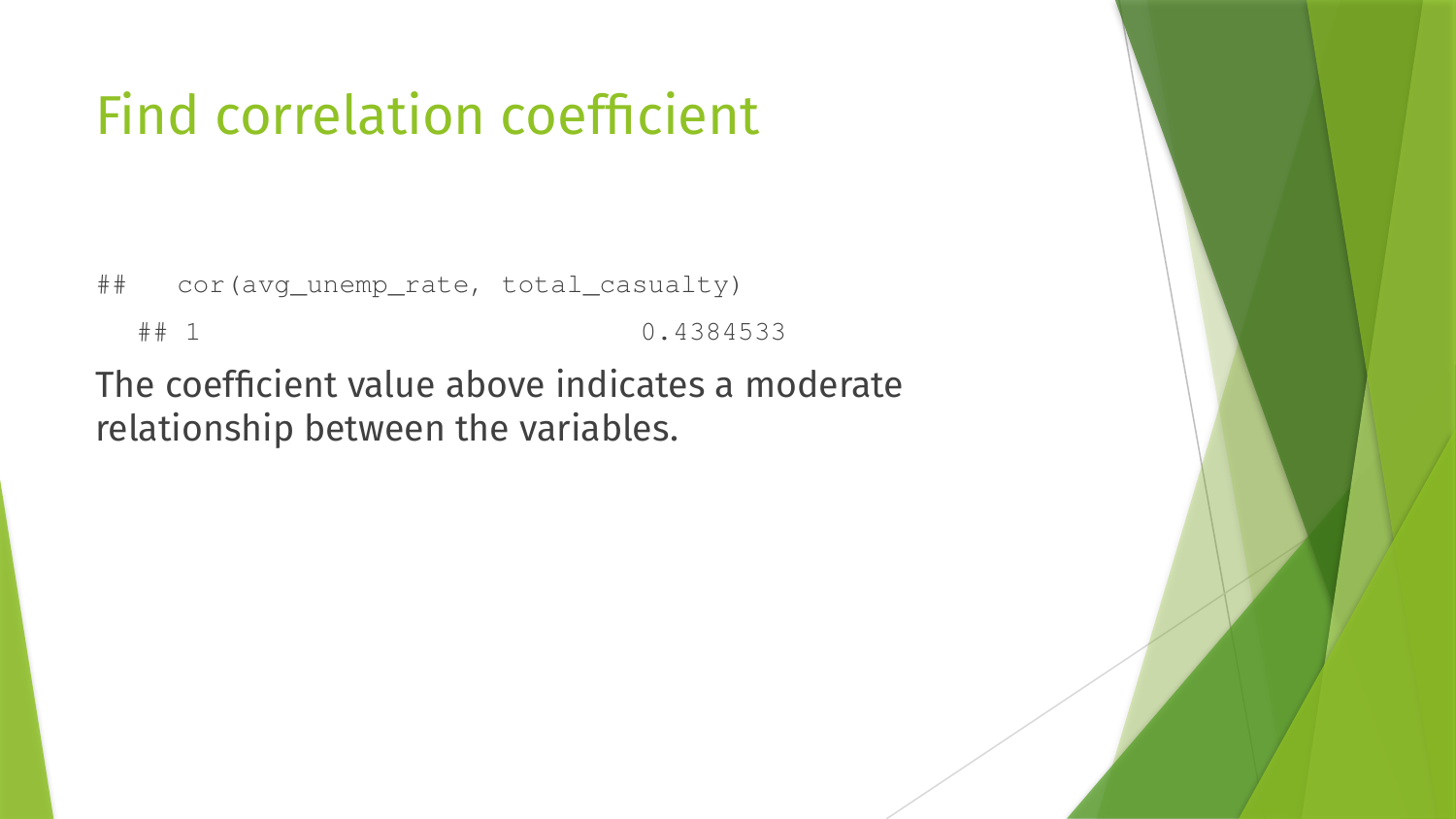

# Find correlation coefficient
##   cor(avg_unemp_rate, total_casualty)
## 1                           0.4384533
The coefficient value above indicates a moderate relationship between the variables.